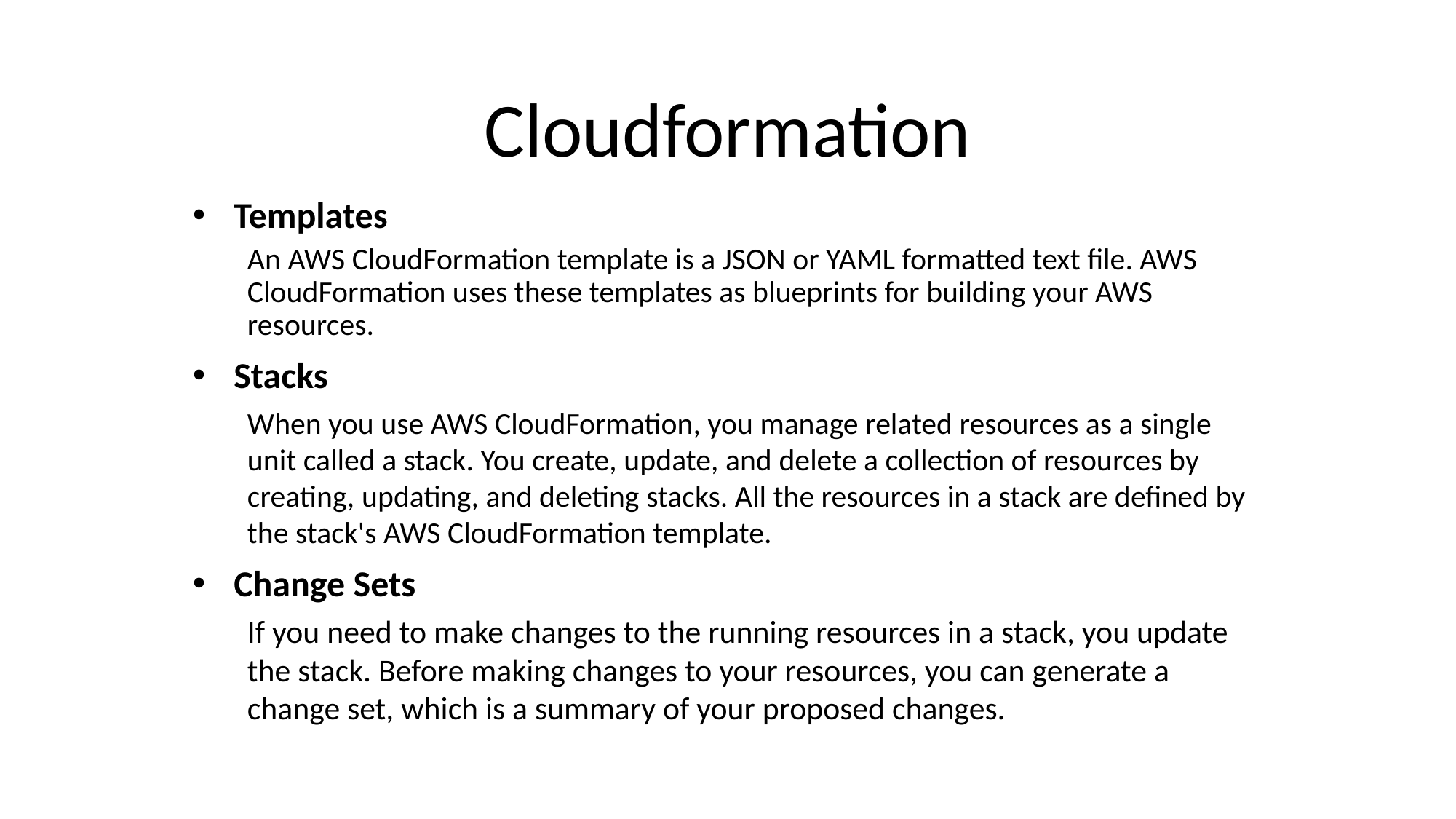

# Cloudformation
Templates
An AWS CloudFormation template is a JSON or YAML formatted text file. AWS CloudFormation uses these templates as blueprints for building your AWS resources.
Stacks
When you use AWS CloudFormation, you manage related resources as a single unit called a stack. You create, update, and delete a collection of resources by creating, updating, and deleting stacks. All the resources in a stack are defined by the stack's AWS CloudFormation template.
Change Sets
If you need to make changes to the running resources in a stack, you update the stack. Before making changes to your resources, you can generate a change set, which is a summary of your proposed changes.